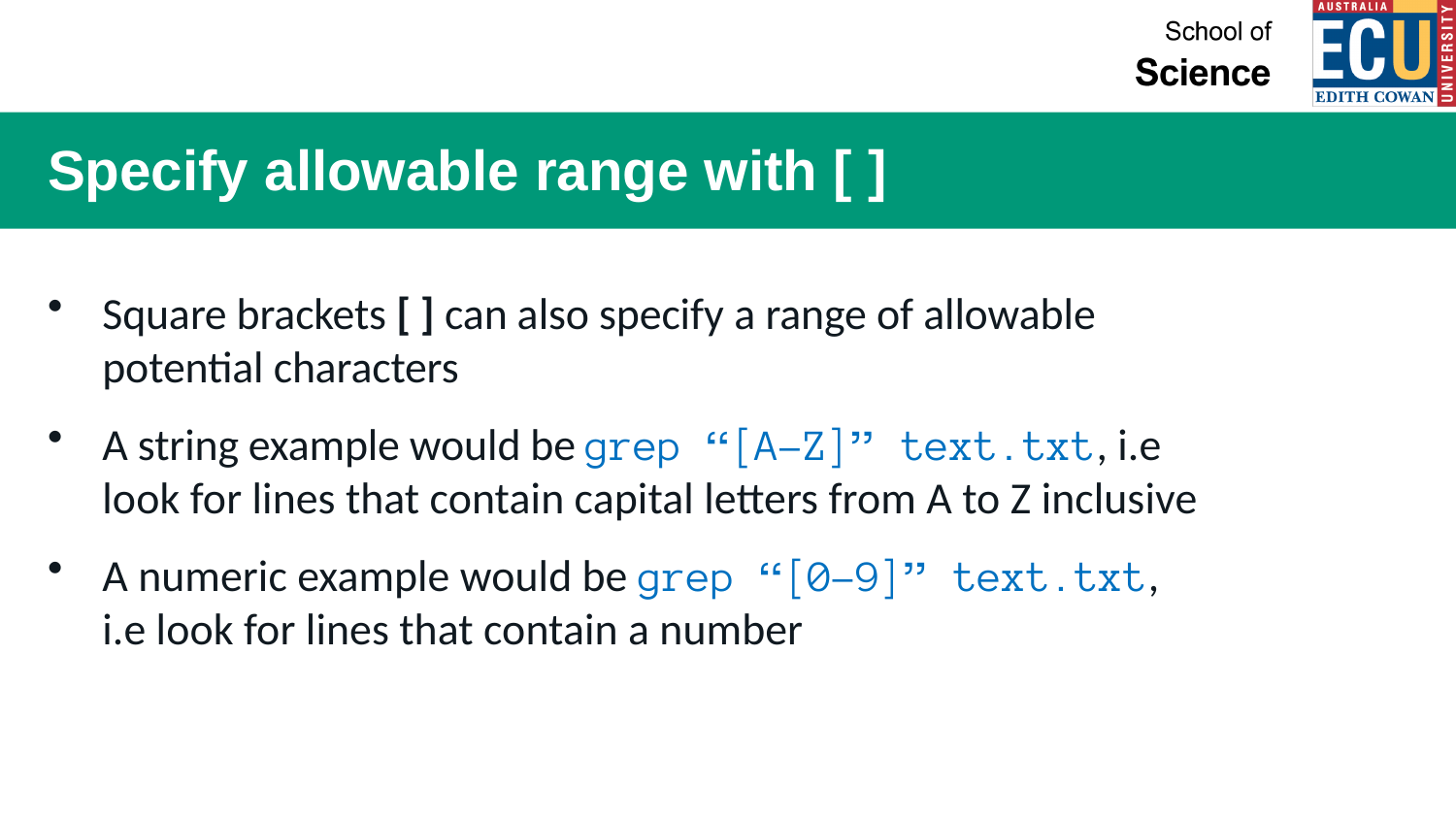

# Specify allowable range with [ ]
Square brackets [ ] can also specify a range of allowable potential characters
A string example would be grep “[A-Z]” text.txt, i.e look for lines that contain capital letters from A to Z inclusive
A numeric example would be grep “[0-9]” text.txt, i.e look for lines that contain a number